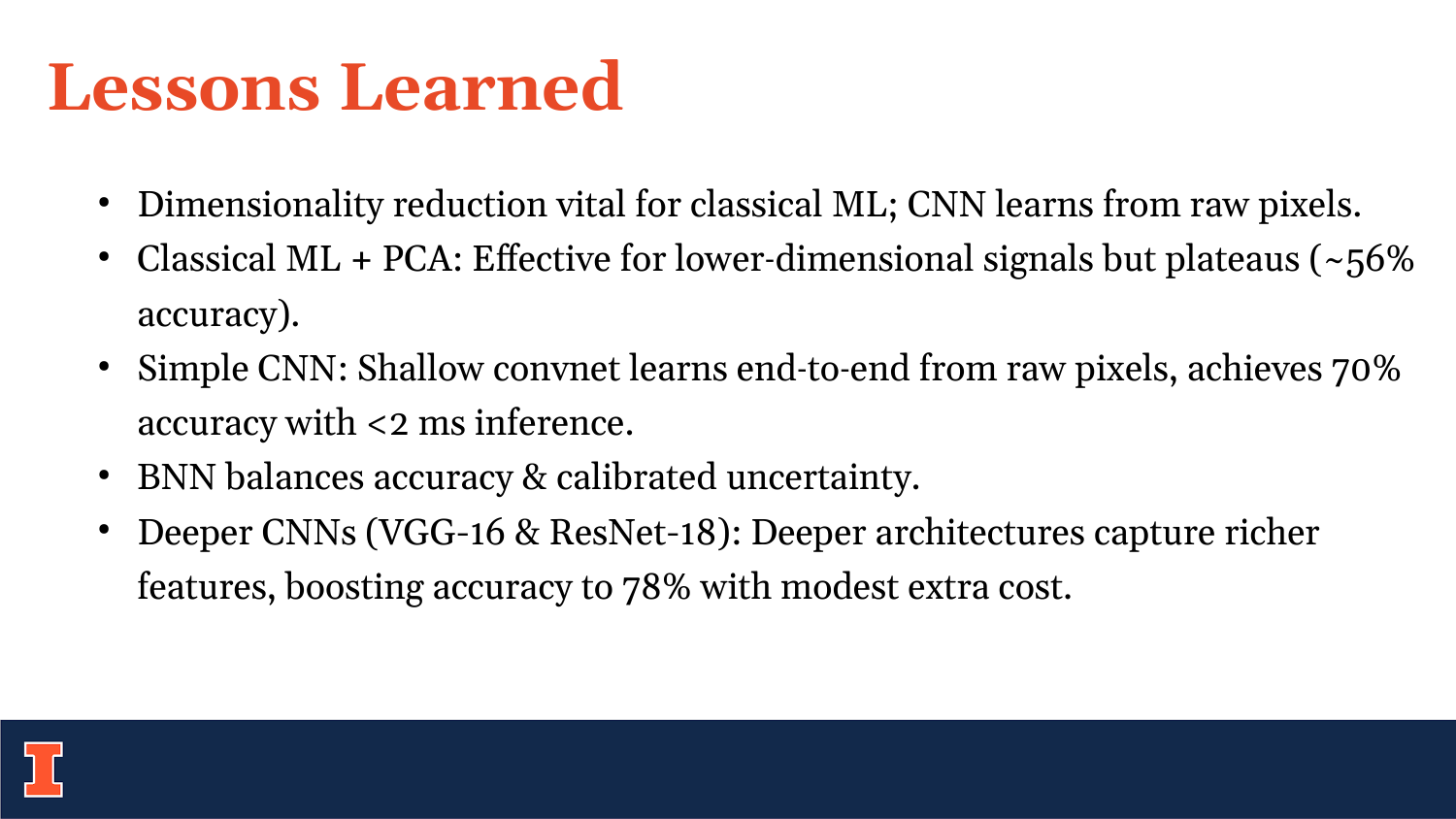

Lessons Learned
Dimensionality reduction vital for classical ML; CNN learns from raw pixels.
Classical ML + PCA: Effective for lower‐dimensional signals but plateaus (~56% accuracy).
Simple CNN: Shallow convnet learns end‐to‐end from raw pixels, achieves 70% accuracy with <2 ms inference.
BNN balances accuracy & calibrated uncertainty.
Deeper CNNs (VGG-16 & ResNet-18): Deeper architectures capture richer features, boosting accuracy to 78% with modest extra cost.